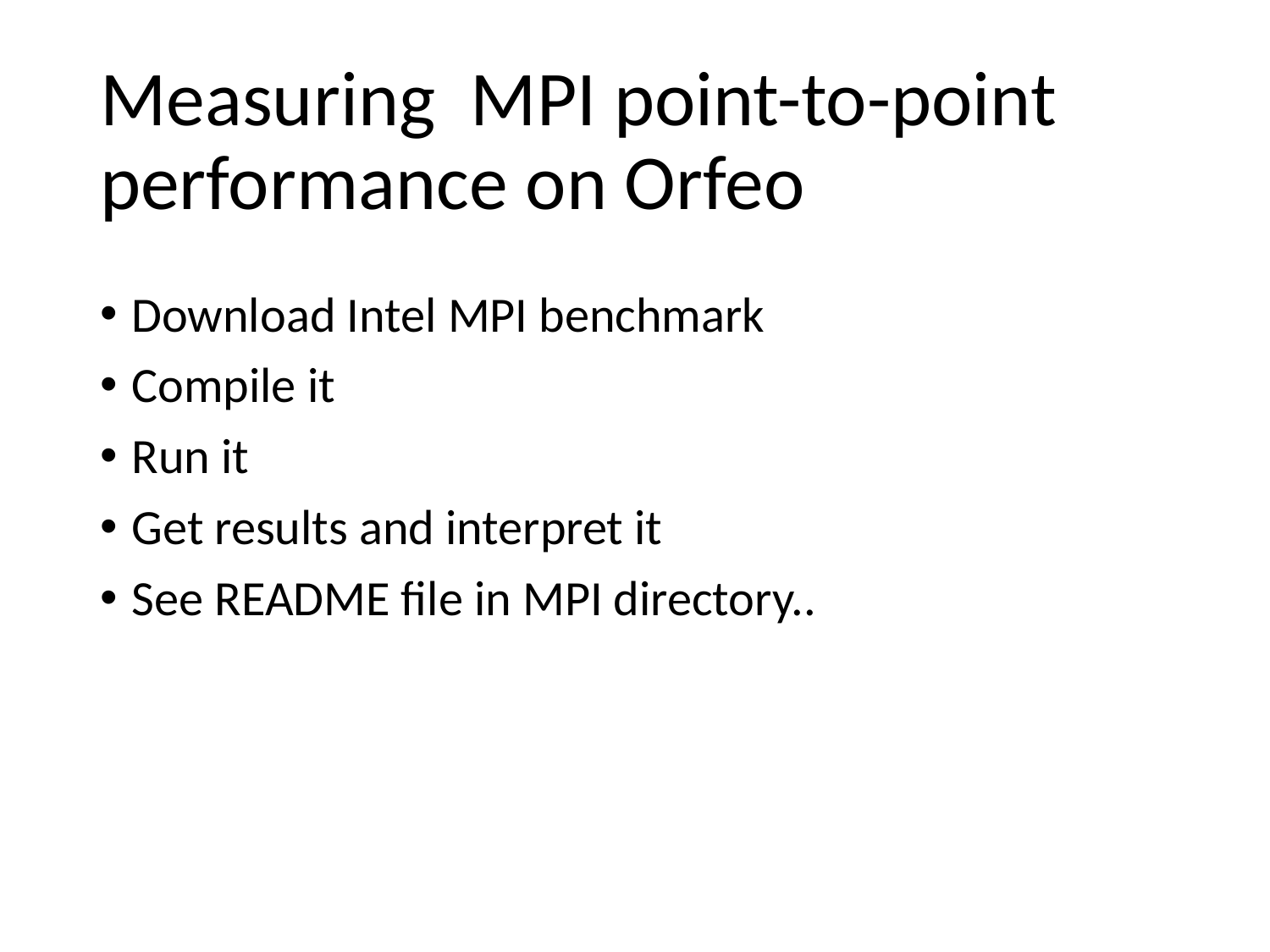

# Measuring  MPI point-to-point performance on Orfeo
Download Intel MPI benchmark
Compile it
Run it
Get results and interpret it
See README file in MPI directory..